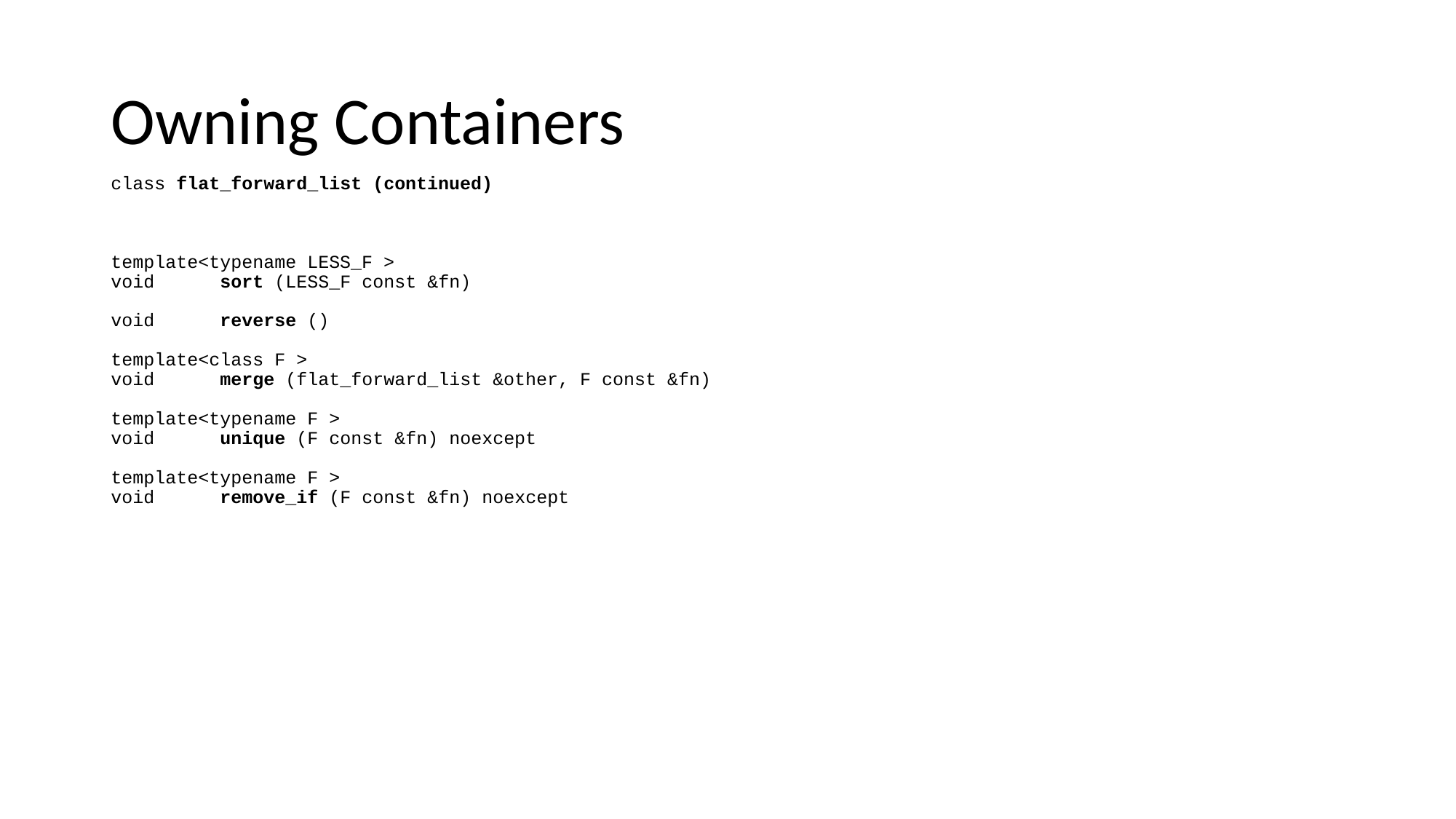

# Owning Containers
class flat_forward_list (continued)

template<typename LESS_F >
void 	sort (LESS_F const &fn)

void 	reverse ()

template<class F >
void 	merge (flat_forward_list &other, F const &fn)

template<typename F >
void 	unique (F const &fn) noexcept

template<typename F >
void 	remove_if (F const &fn) noexcept